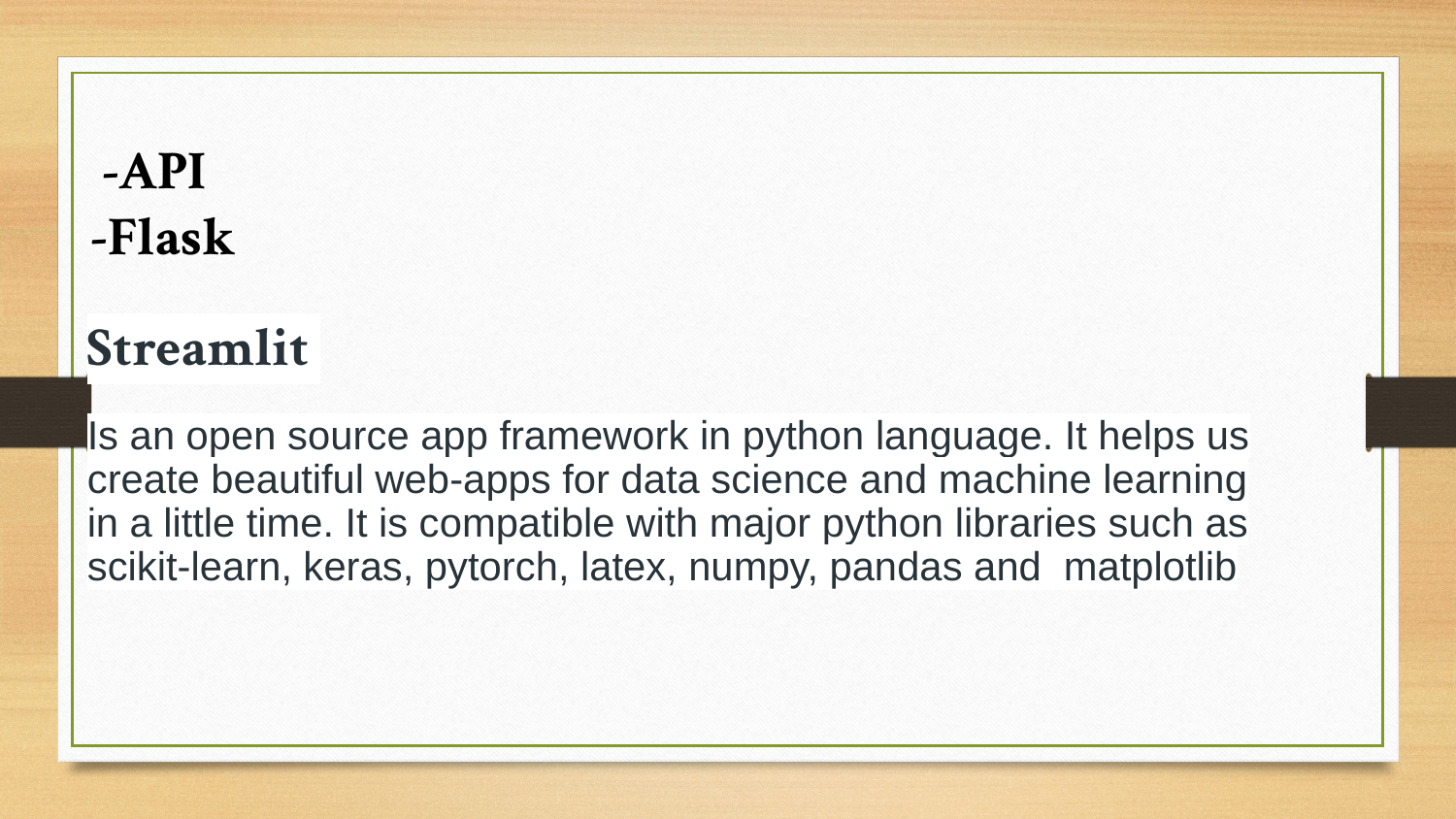

-API
-Flask

# Streamlit
Is an open source app framework in python language. It helps us create beautiful web-apps for data science and machine learning in a little time. It is compatible with major python libraries such as scikit-learn, keras, pytorch, latex, numpy, pandas and  matplotlib